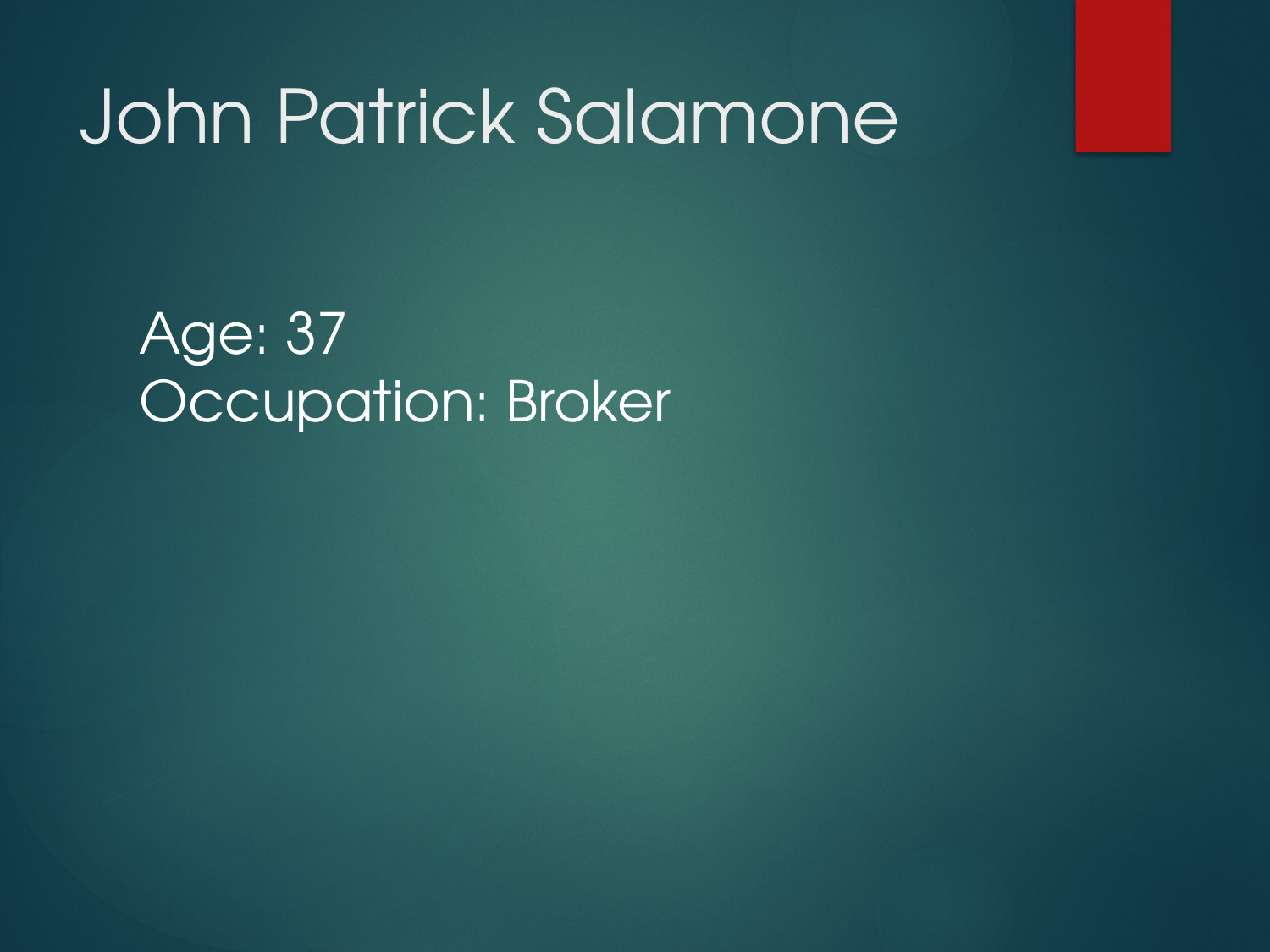

# John Patrick Salamone

Age: 37
Occupation: Broker